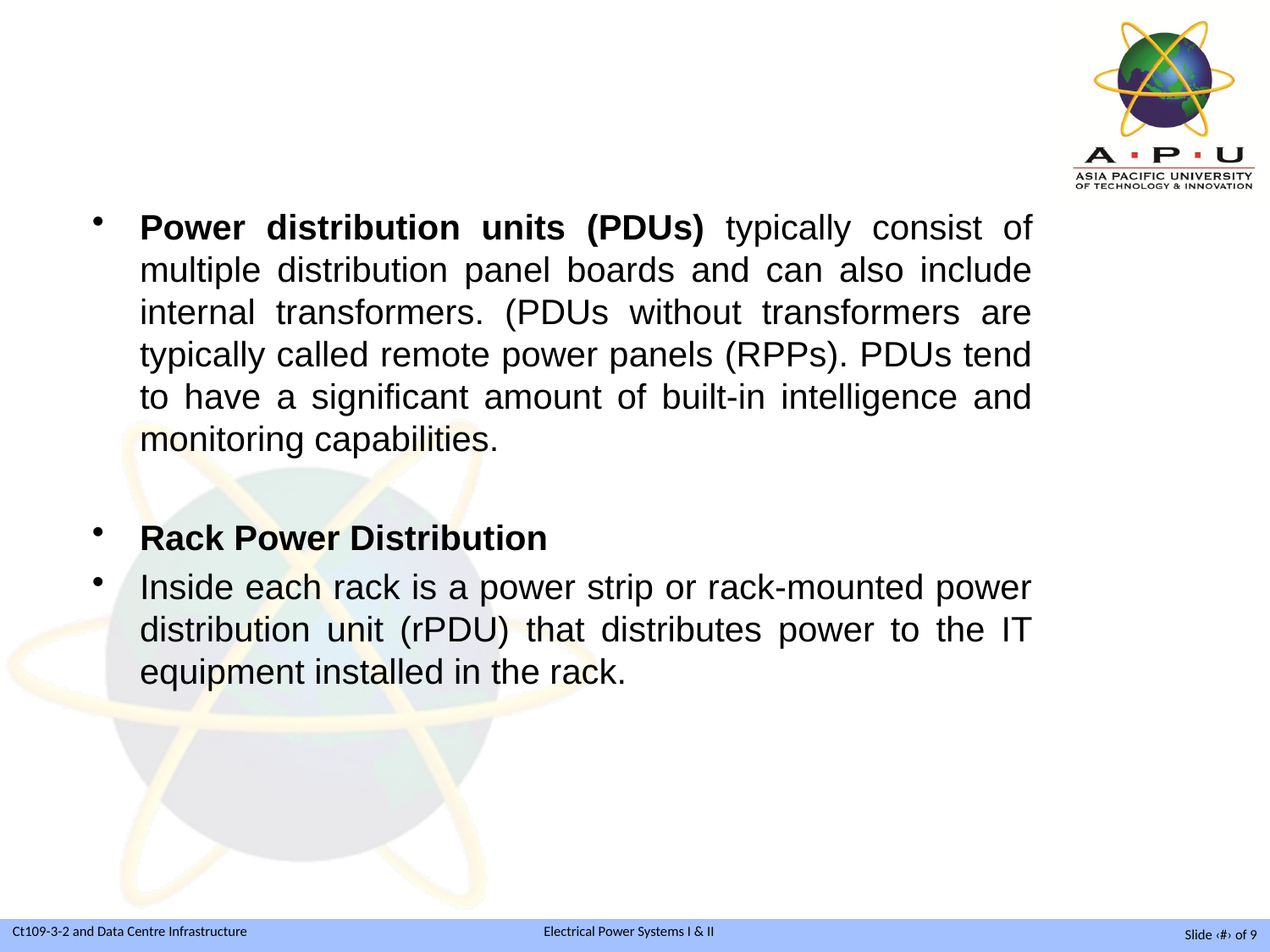

#
Power distribution units (PDUs) typically consist of multiple distribution panel boards and can also include internal transformers. (PDUs without transformers are typically called remote power panels (RPPs). PDUs tend to have a significant amount of built-in intelligence and monitoring capabilities.

Rack Power Distribution
Inside each rack is a power strip or rack-mounted power distribution unit (rPDU) that distributes power to the IT equipment installed in the rack.
Slide ‹#› of 9